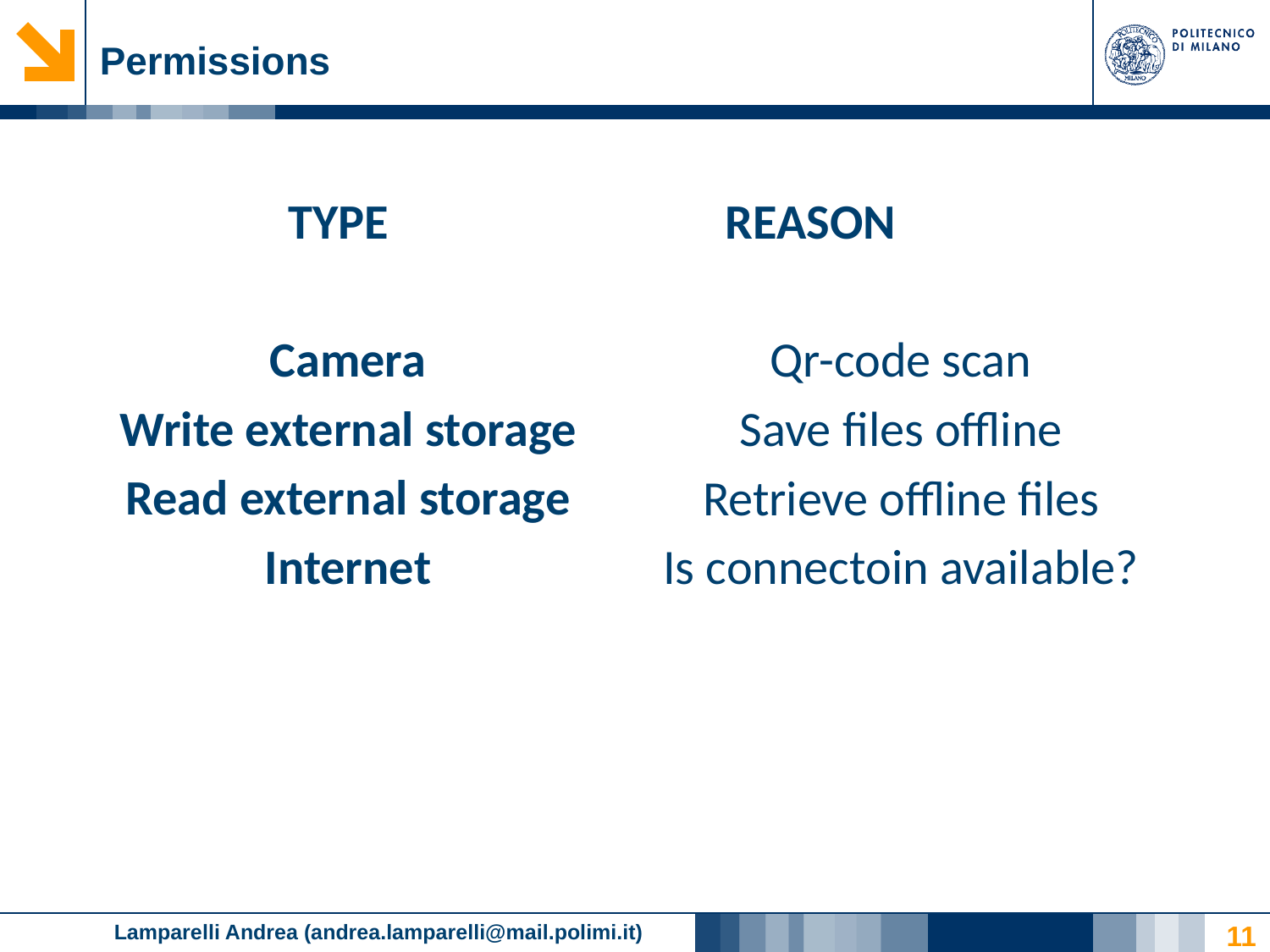

# Permissions
  TYPE                              REASON
Camera
Write external storage
Read external storage
Internet
Qr-code scan
Save files offline
Retrieve offline files
Is connectoin available?
11